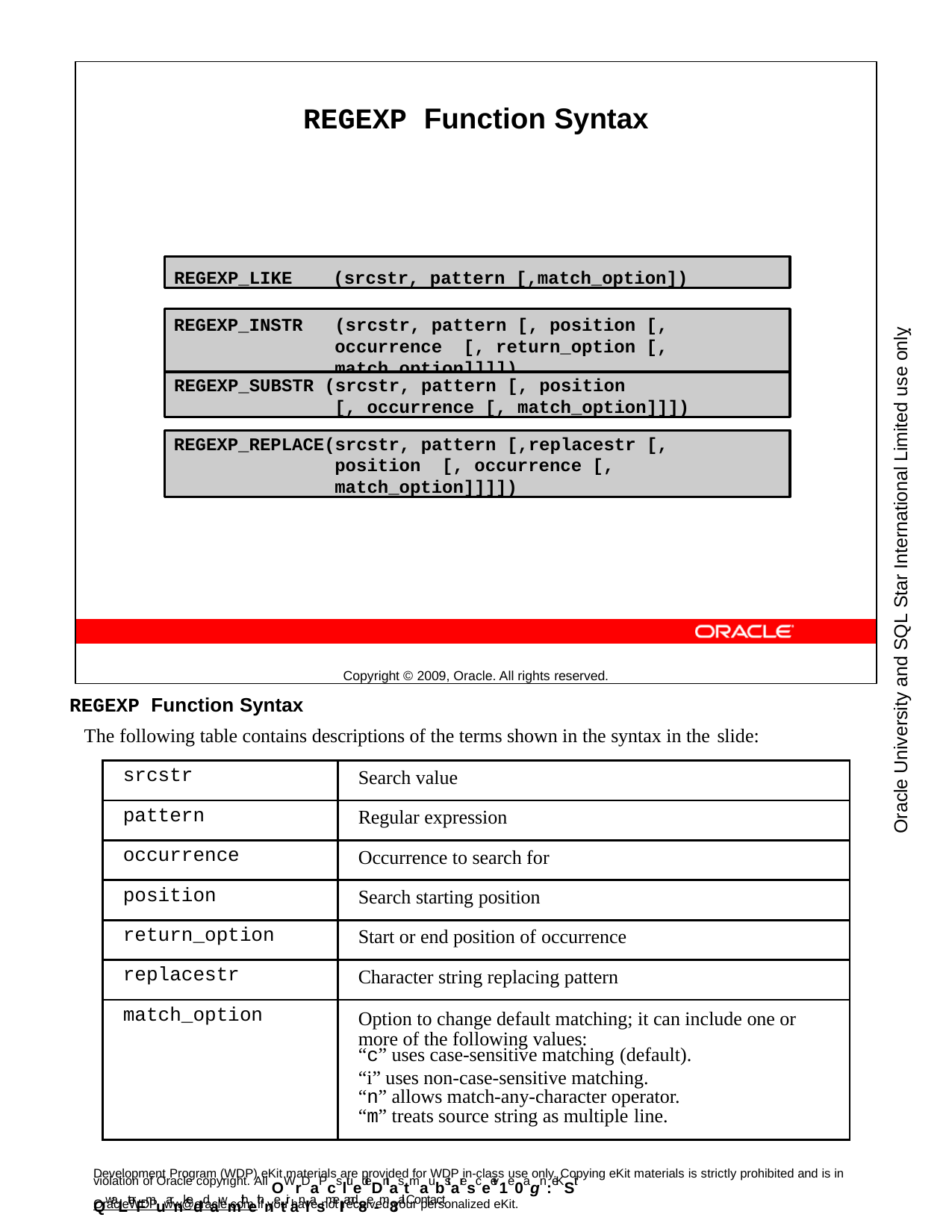

REGEXP Function Syntax

Copyright © 2009, Oracle. All rights reserved.
REGEXP_LIKE	(srcstr, pattern [,match_option])
REGEXP_INSTR	(srcstr, pattern [, position [, occurrence  [, return_option [, match_option]]]])
Oracle University and SQL Star International Limited use onlyฺ
REGEXP_SUBSTR (srcstr, pattern [, position
[, occurrence [, match_option]]])
REGEXP_REPLACE(srcstr, pattern [,replacestr [, position  [, occurrence [, match_option]]]])

REGEXP Function Syntax
The following table contains descriptions of the terms shown in the syntax in the slide:
| srcstr | Search value |
| --- | --- |
| pattern | Regular expression |
| occurrence | Occurrence to search for |
| position | Search starting position |
| return\_option | Start or end position of occurrence |
| replacestr | Character string replacing pattern |
| match\_option | Option to change default matching; it can include one or more of the following values: “c” uses case-sensitive matching (default). “i” uses non-case-sensitive matching. “n” allows match-any-character operator. “m” treats source string as multiple line. |
Development Program (WDP) eKit materials are provided for WDP in-class use only. Copying eKit materials is strictly prohibited and is in
violation of Oracle copyright. All OWrDaPcsltuedeDntas tmaubstaresceeiv1e0agn :eKSit QwaLterFmuarnkeddawmithethnetiranlasmeIIand8e-m8ail.  Contact
OracleWDP_ww@oracle.com if you have not received your personalized eKit.